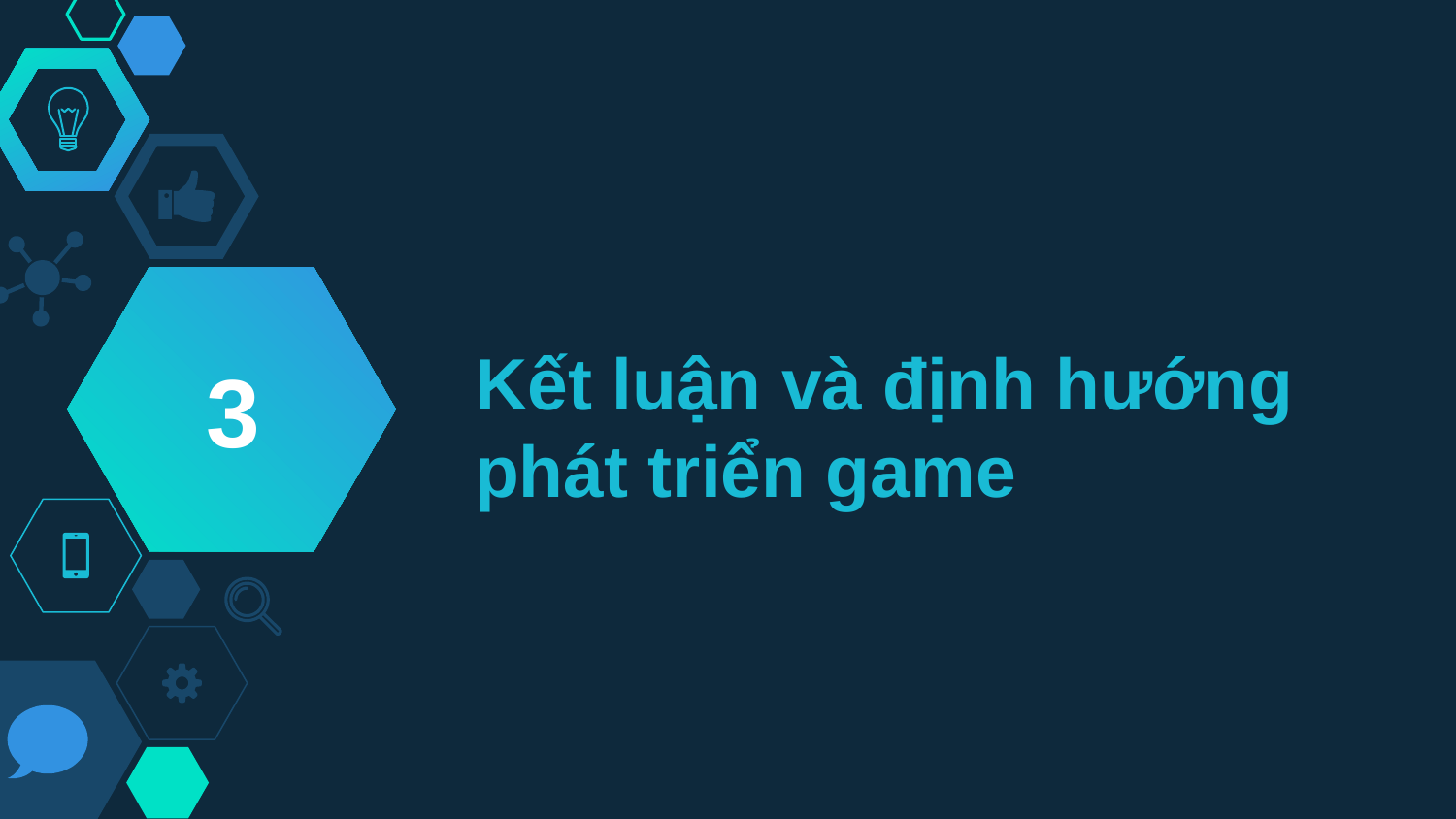

3
# Kết luận và định hướng phát triển game